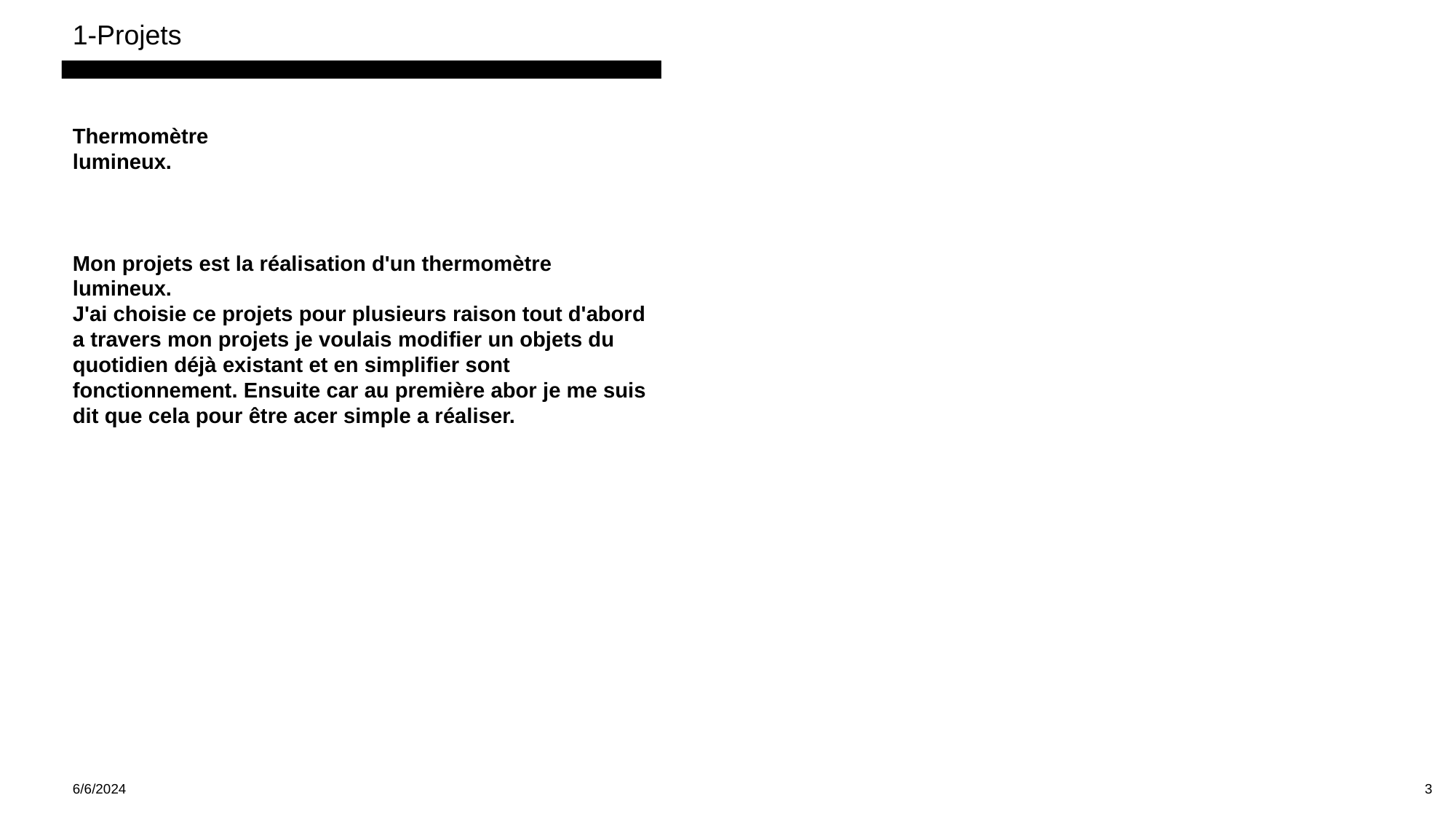

1-Projets

# Thermomètre lumineux. Mon projets est la réalisation d'un thermomètre lumineux. J'ai choisie ce projets pour plusieurs raison tout d'abord a travers mon projets je voulais modifier un objets du quotidien déjà existant et en simplifier sont fonctionnement. Ensuite car au première abor je me suis dit que cela pour être acer simple a réaliser.
6/6/2024
3